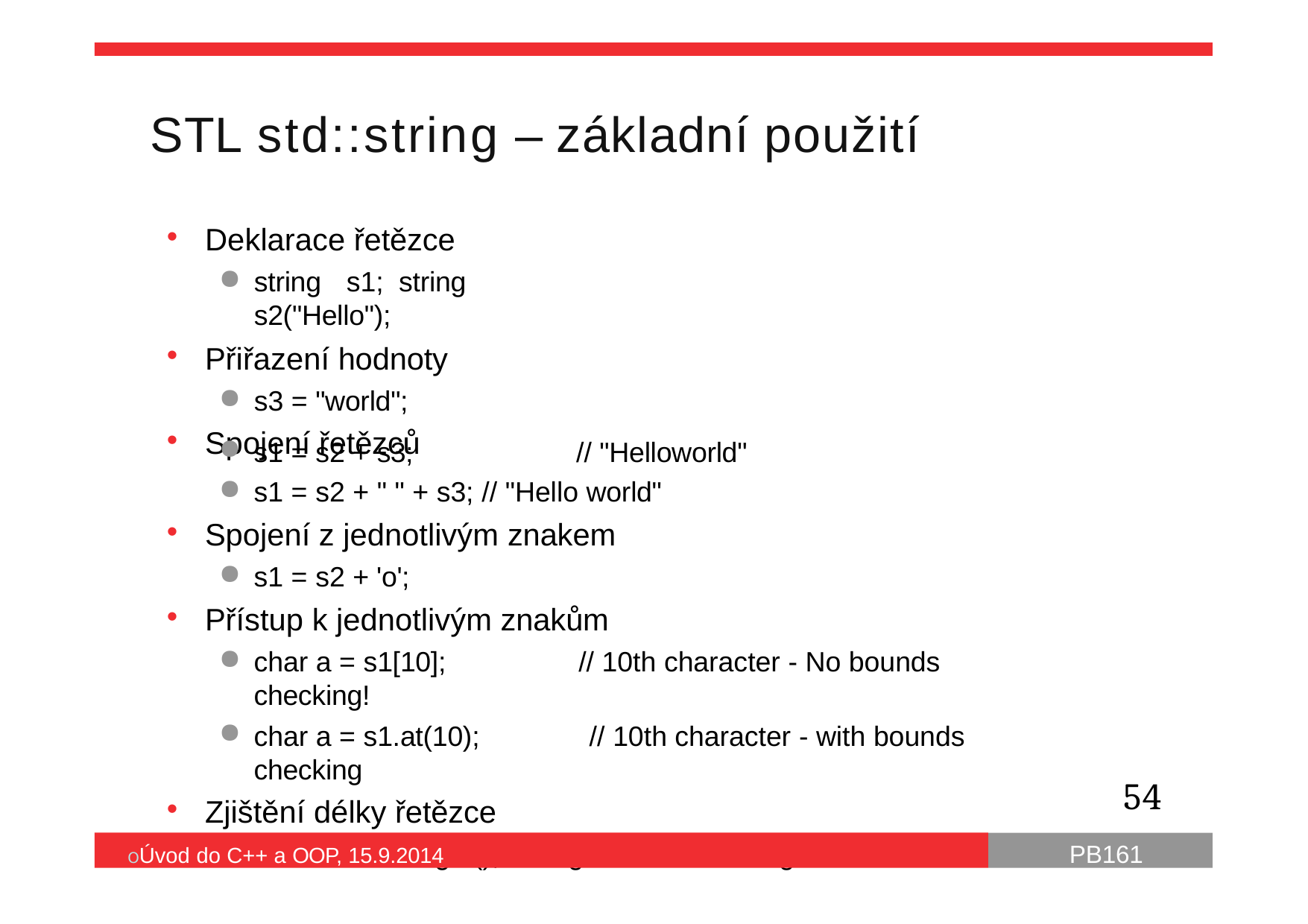

# STL std::string – základní použití
Deklarace řetězce
string	s1; string	s2("Hello");
Přiřazení hodnoty
s3 = "world";
Spojení řetězců
s1 = s2 + s3;	// "Helloworld"
s1 = s2 + " " + s3; // "Hello world"
Spojení z jednotlivým znakem
s1 = s2 + 'o';
Přístup k jednotlivým znakům
char a = s1[10];	// 10th character - No bounds checking!
char a = s1.at(10);	// 10th character - with bounds checking
Zjištění délky řetězce
int len = s1.length(); // length without ending zero
54
OÚvod do C++ a OOP, 15.9.2014
PB161